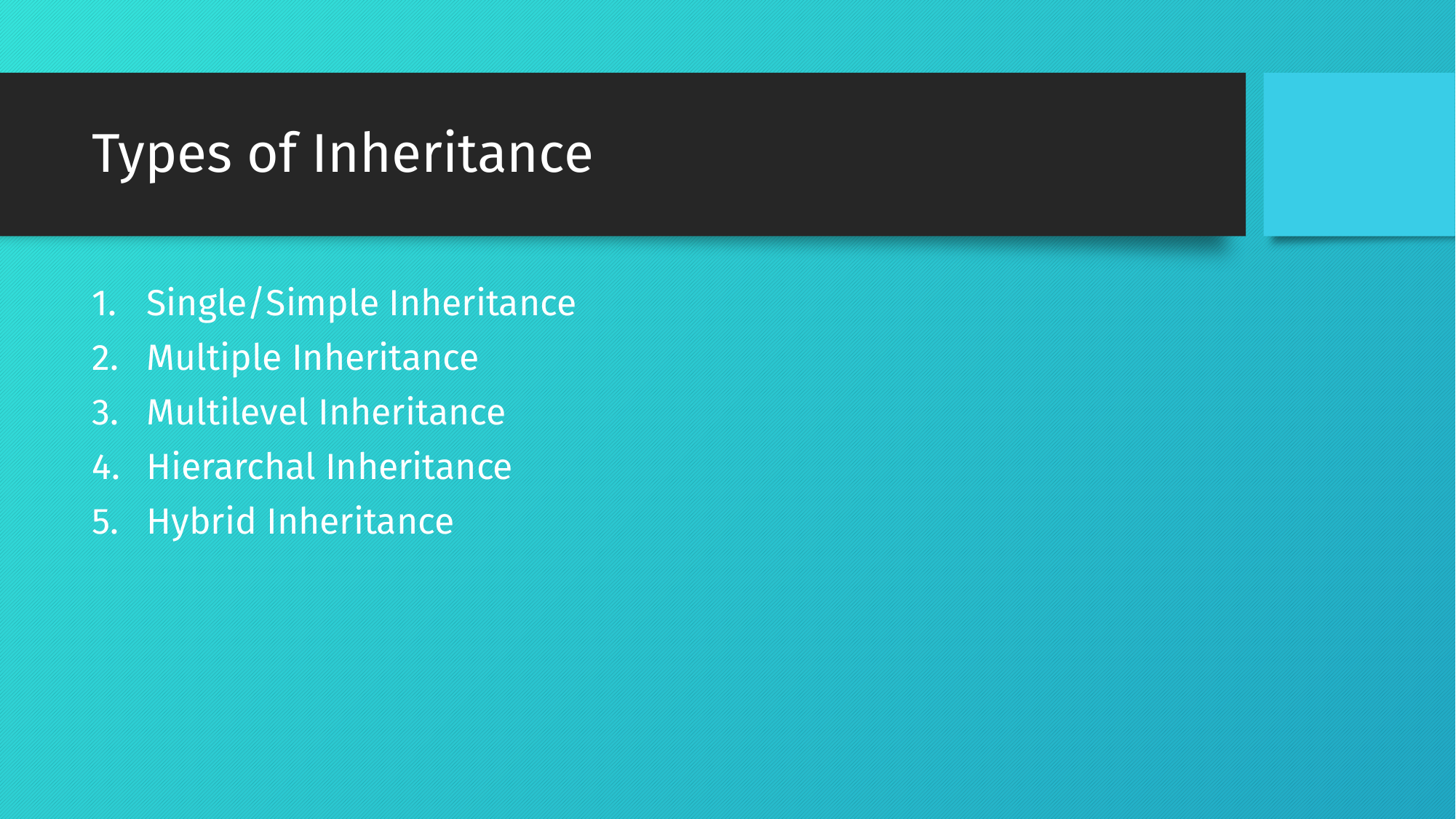

# Types of Inheritance
Single/Simple Inheritance
Multiple Inheritance
Multilevel Inheritance
Hierarchal Inheritance
Hybrid Inheritance